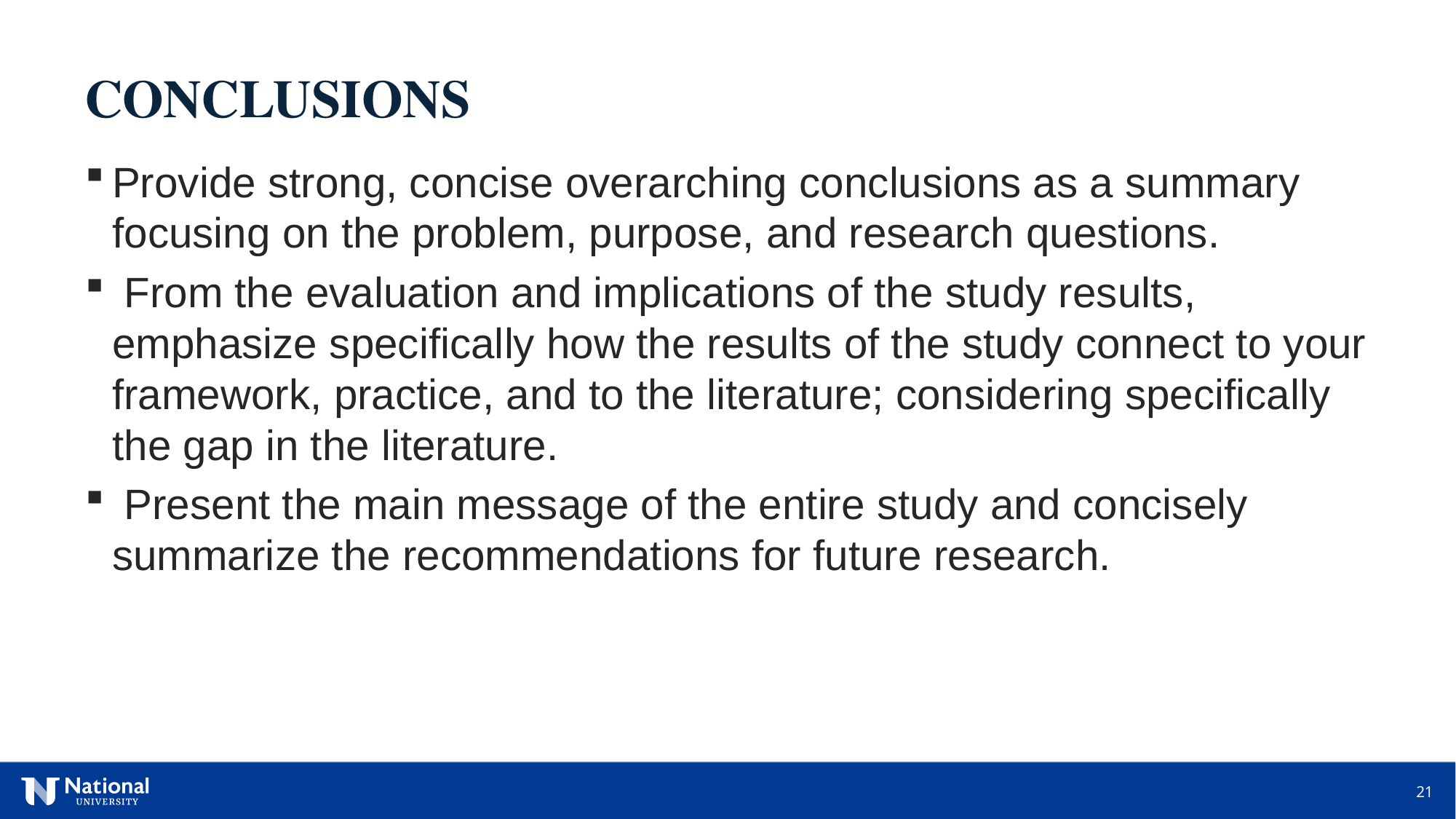

CONCLUSIONS
Provide strong, concise overarching conclusions as a summary focusing on the problem, purpose, and research questions.
 From the evaluation and implications of the study results, emphasize specifically how the results of the study connect to your framework, practice, and to the literature; considering specifically the gap in the literature.
 Present the main message of the entire study and concisely summarize the recommendations for future research.